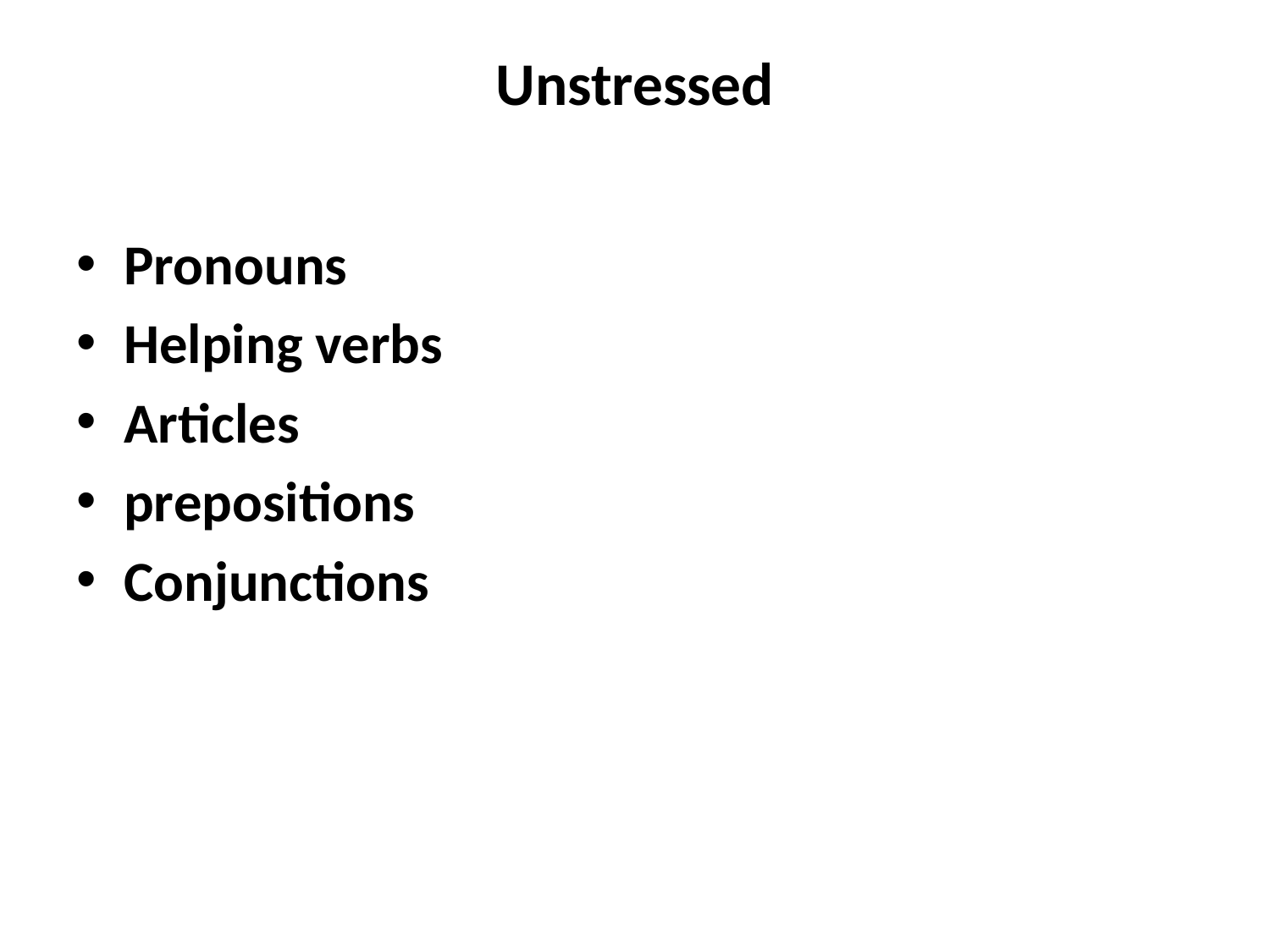

# Unstressed
Pronouns
Helping verbs
Articles
prepositions
Conjunctions